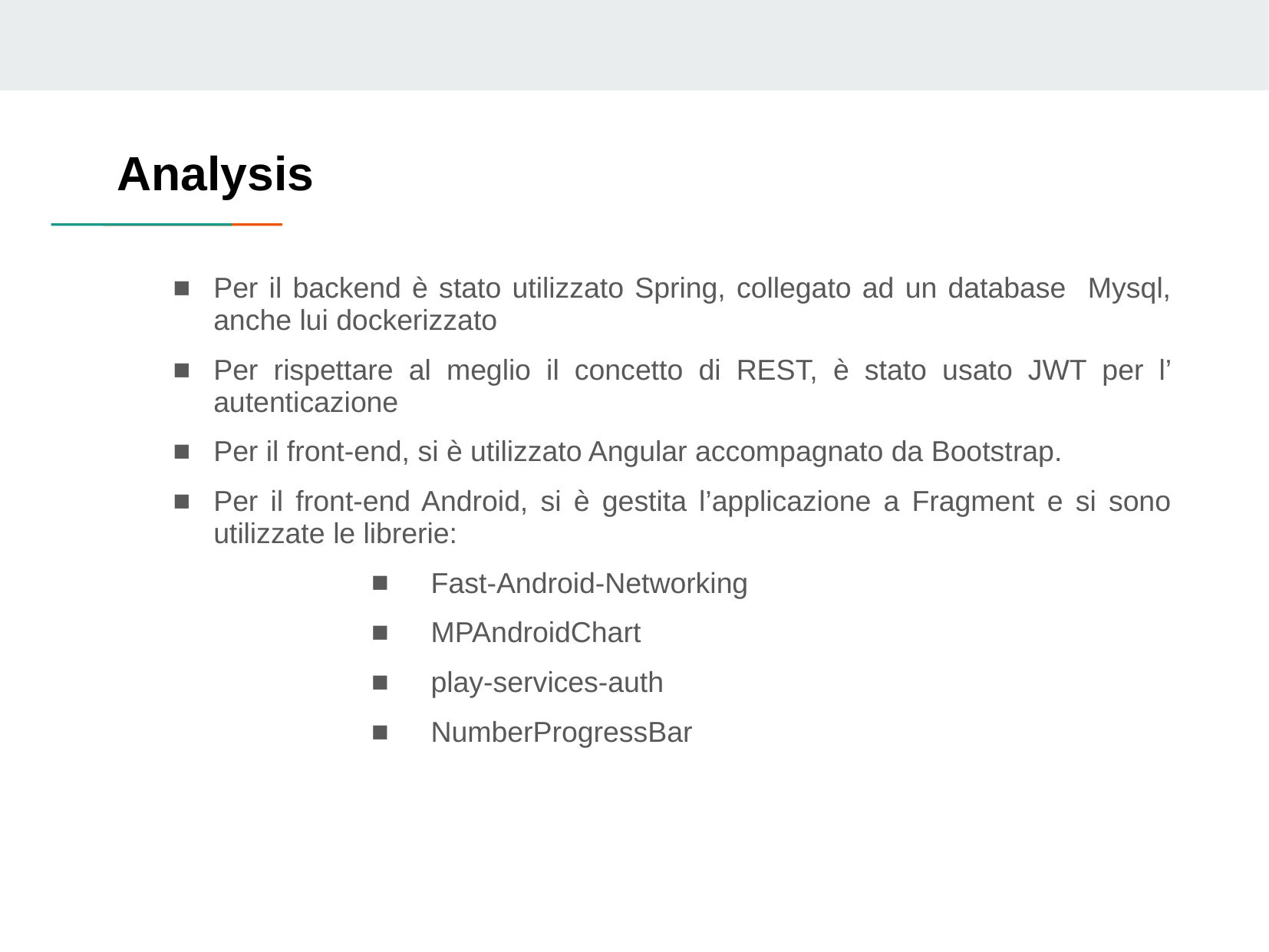

# Analysis
Per il backend è stato utilizzato Spring, collegato ad un database  Mysql, anche lui dockerizzato
Per rispettare al meglio il concetto di REST, è stato usato JWT per l’ autenticazione
Per il front-end, si è utilizzato Angular accompagnato da Bootstrap.
Per il front-end Android, si è gestita l’applicazione a Fragment e si sono utilizzate le librerie:
Fast-Android-Networking
MPAndroidChart
play-services-auth
NumberProgressBar